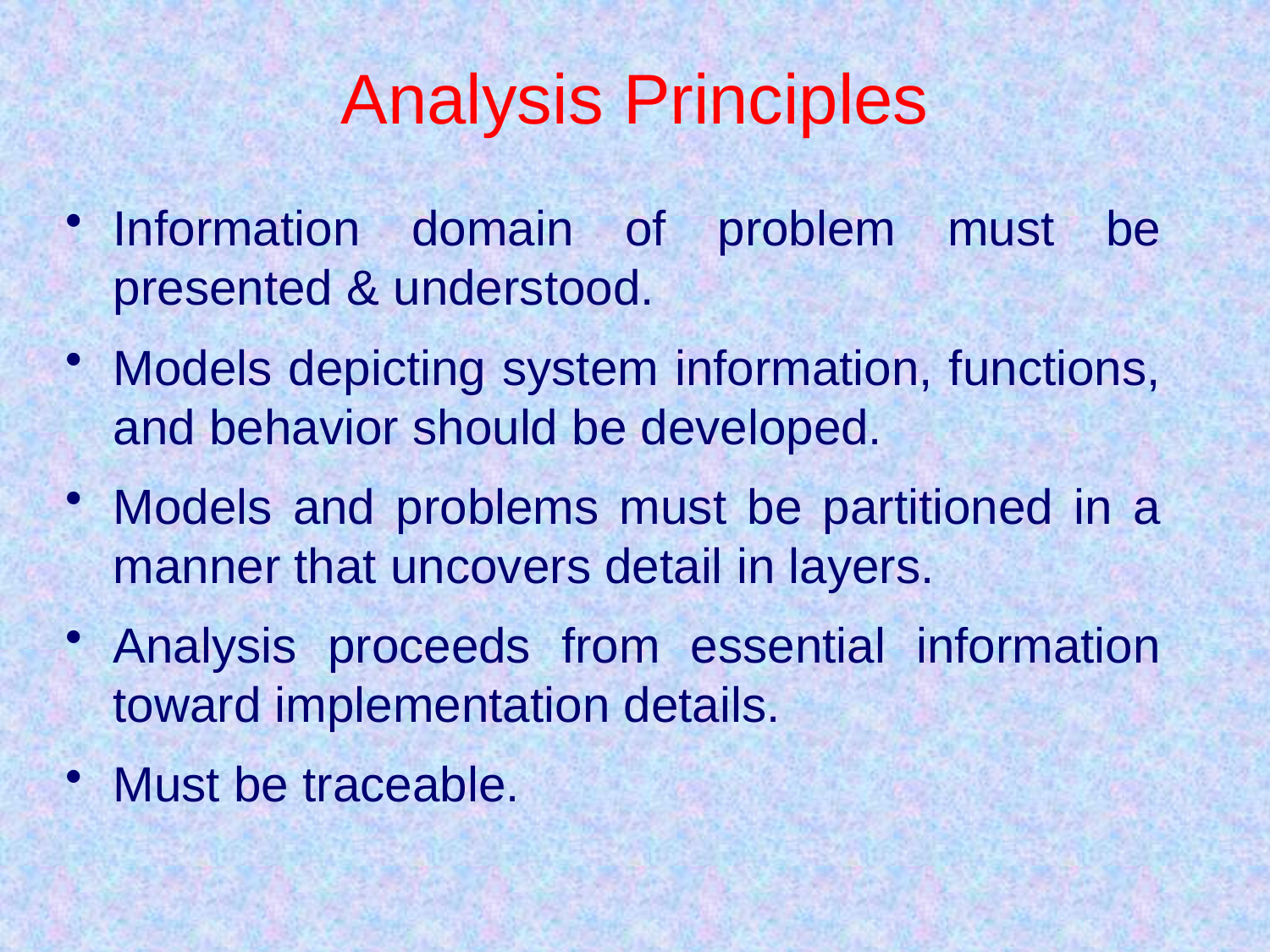

# Analysis Principles
Information domain of problem must be presented & understood.
Models depicting system information, functions, and behavior should be developed.
Models and problems must be partitioned in a manner that uncovers detail in layers.
Analysis proceeds from essential information toward implementation details.
Must be traceable.